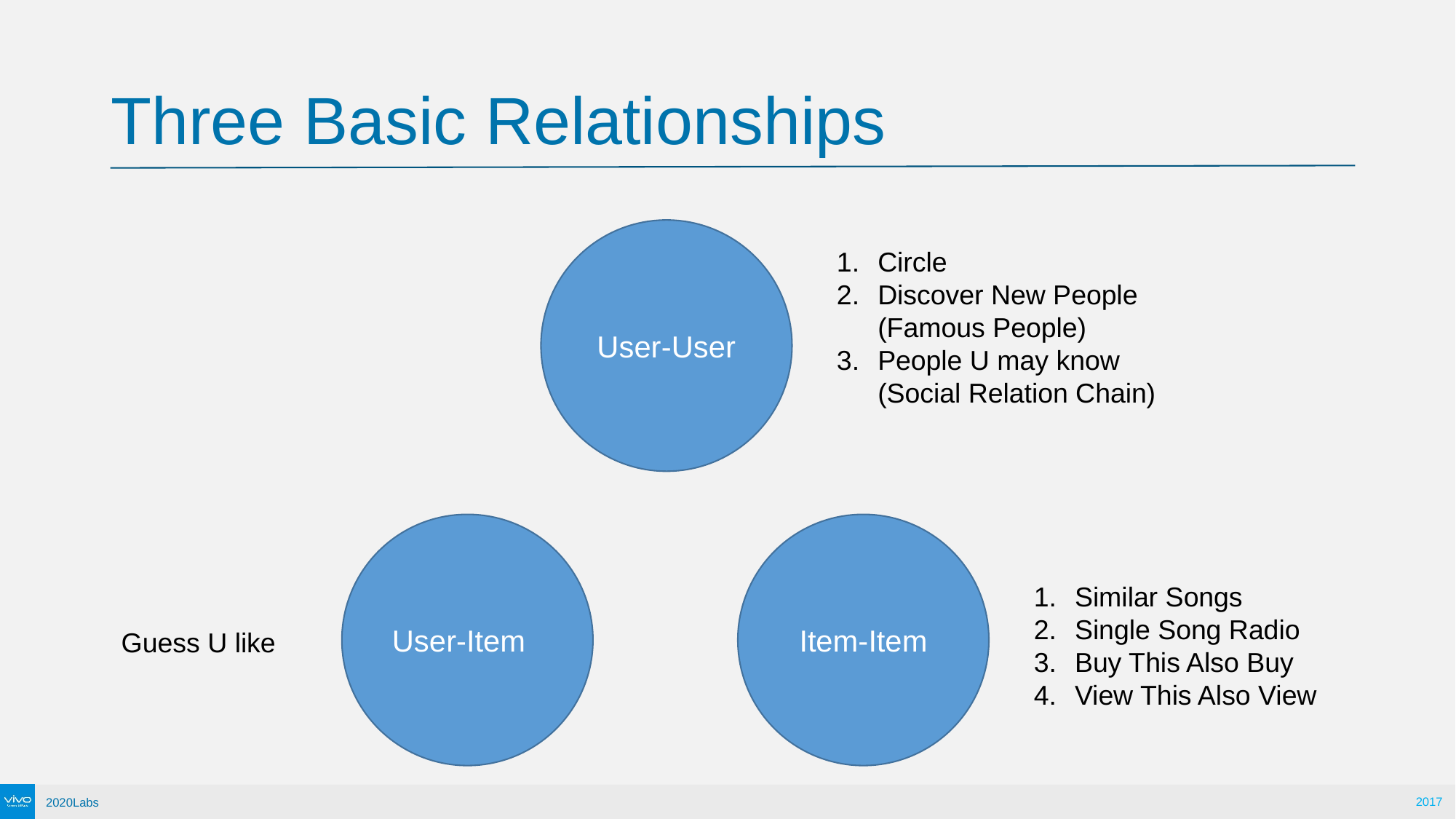

# Three Basic Relationships

Circle
Discover New People (Famous People)
People U may know (Social Relation Chain)

User-User

Similar Songs
Single Song Radio
Buy This Also Buy
View This Also View
User-Item
Item-Item
Guess U like